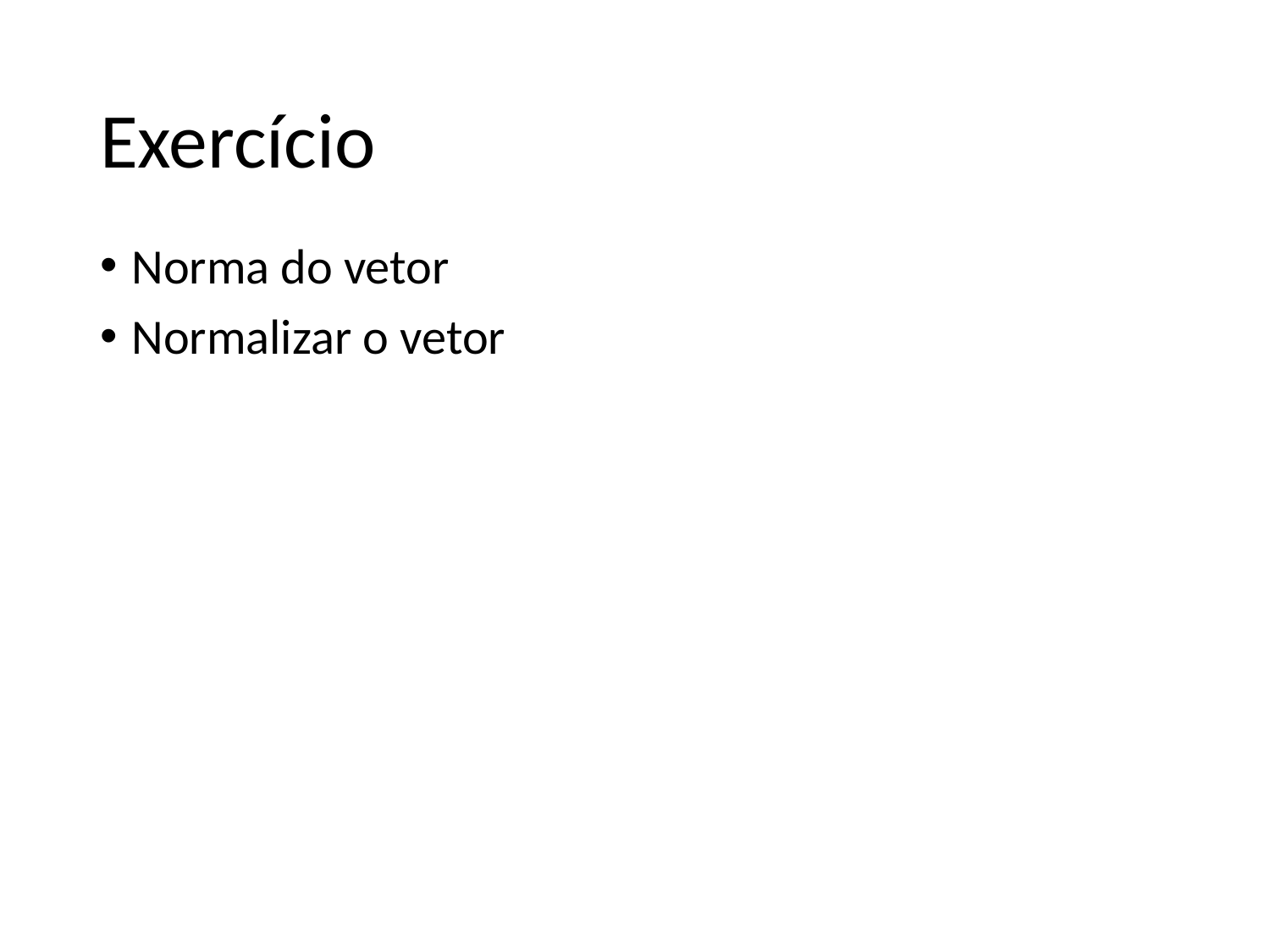

# Exercício
Norma do vetor
Normalizar o vetor